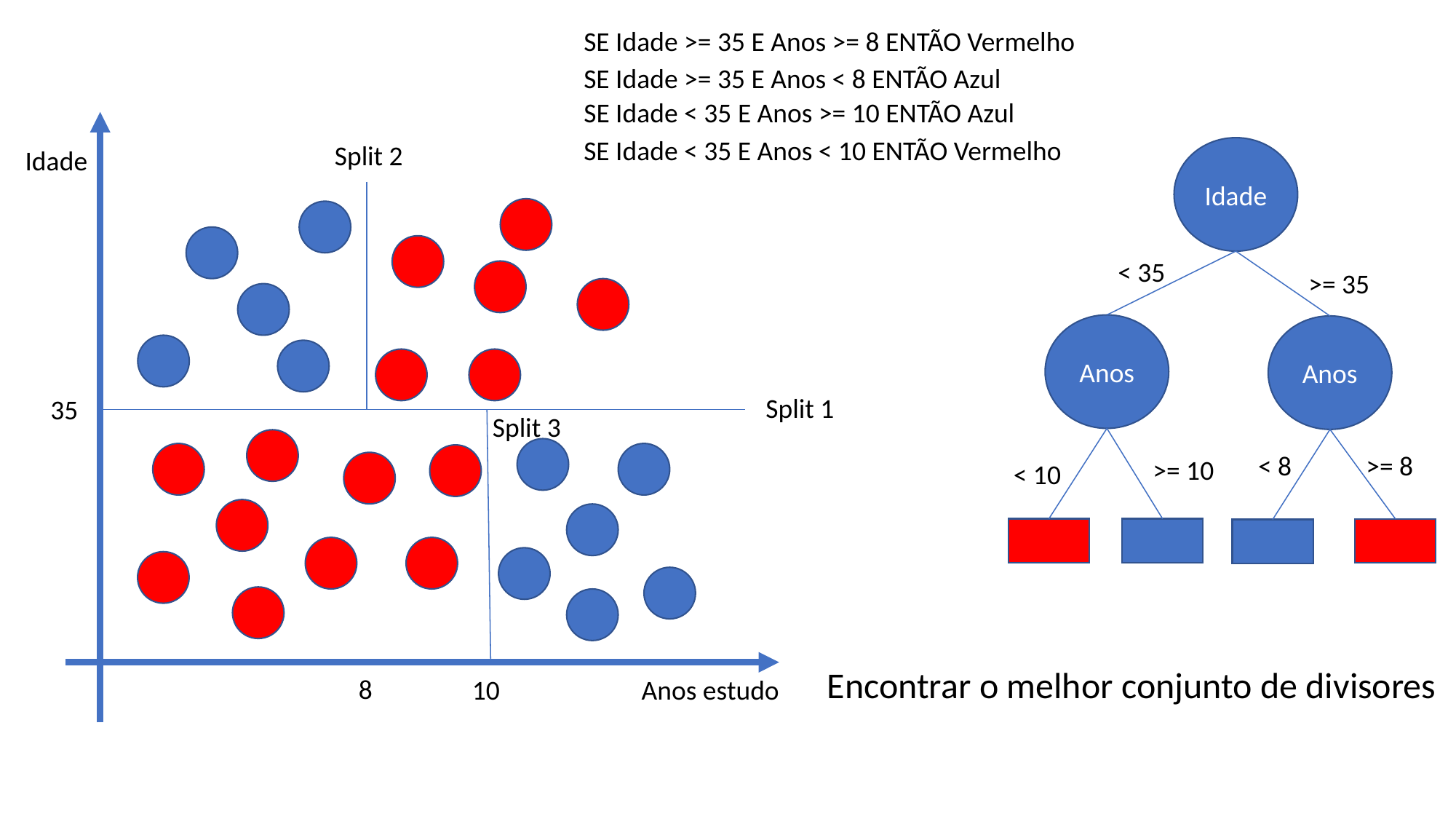

SE Idade >= 35 E Anos >= 8 ENTÃO Vermelho
SE Idade >= 35 E Anos < 8 ENTÃO Azul
SE Idade < 35 E Anos >= 10 ENTÃO Azul
SE Idade < 35 E Anos < 10 ENTÃO Vermelho
Split 2
Idade
Idade

< 35

>= 35

Anos
Anos

Split 1
35
Split 3

< 8
>= 8

>= 10
< 10

Encontrar o melhor conjunto de divisores
8
10
Anos estudo